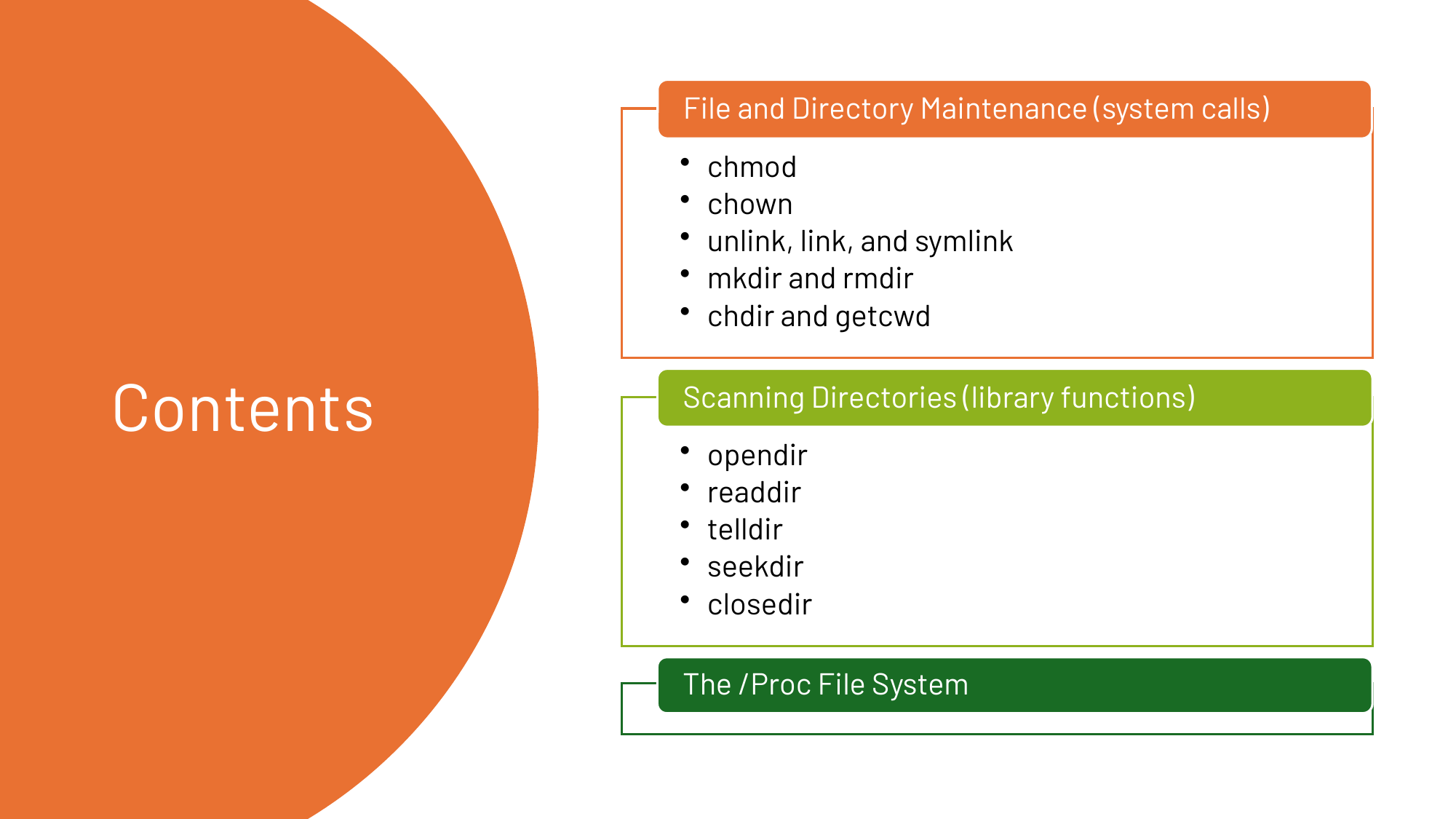

chmod
chown
unlink, link, and symlink
mkdir and rmdir
chdir and getcwd
File and Directory Maintenance (system calls)
opendir
readdir
telldir
seekdir
closedir
Scanning Directories (library functions)
The /Proc File System
# Contents